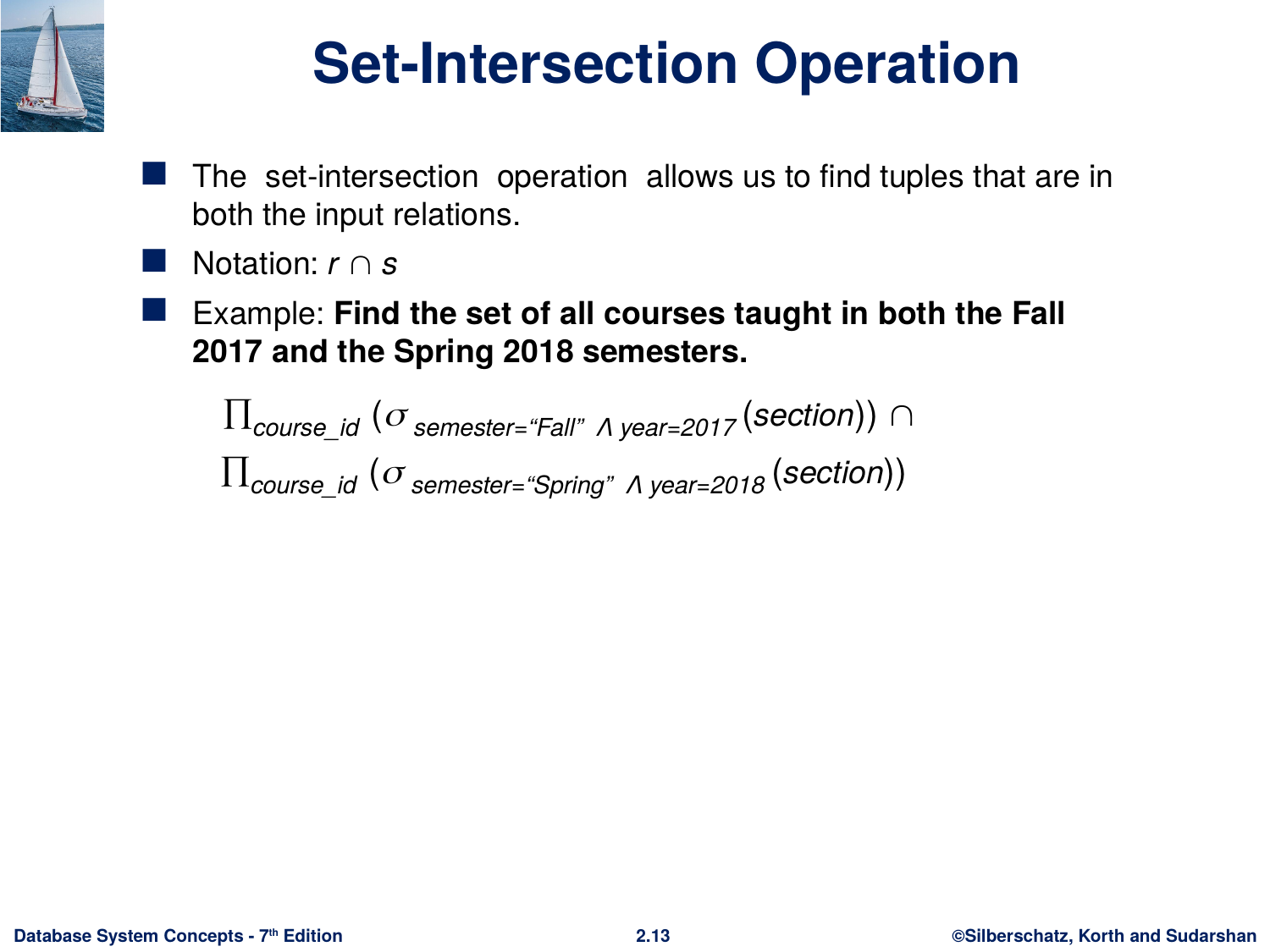

# Set-Intersection Operation
The  set-intersection  operation  allows us to find tuples that are in both the input relations.
Notation: r ∩ s
Example: Find the set of all courses taught in both the Fall 2017 and the Spring 2018 semesters.
           ∏course_id (σ semester=“Fall”  Λ year=2017 (section)) ∩
   ∏course_id (σ semester=“Spring”  Λ year=2018 (section))